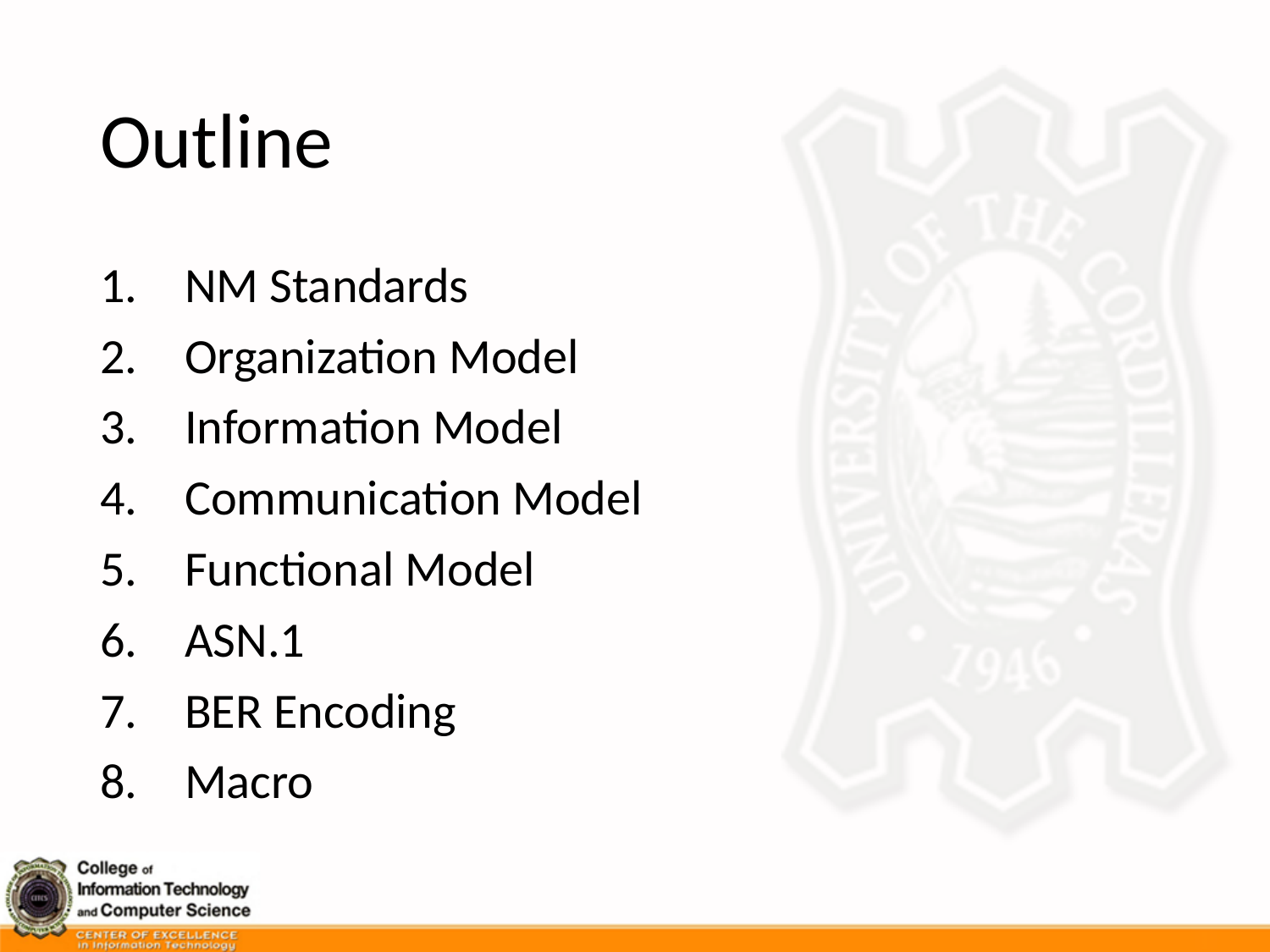

# Outline
NM Standards
Organization Model
Information Model
Communication Model
Functional Model
ASN.1
BER Encoding
Macro